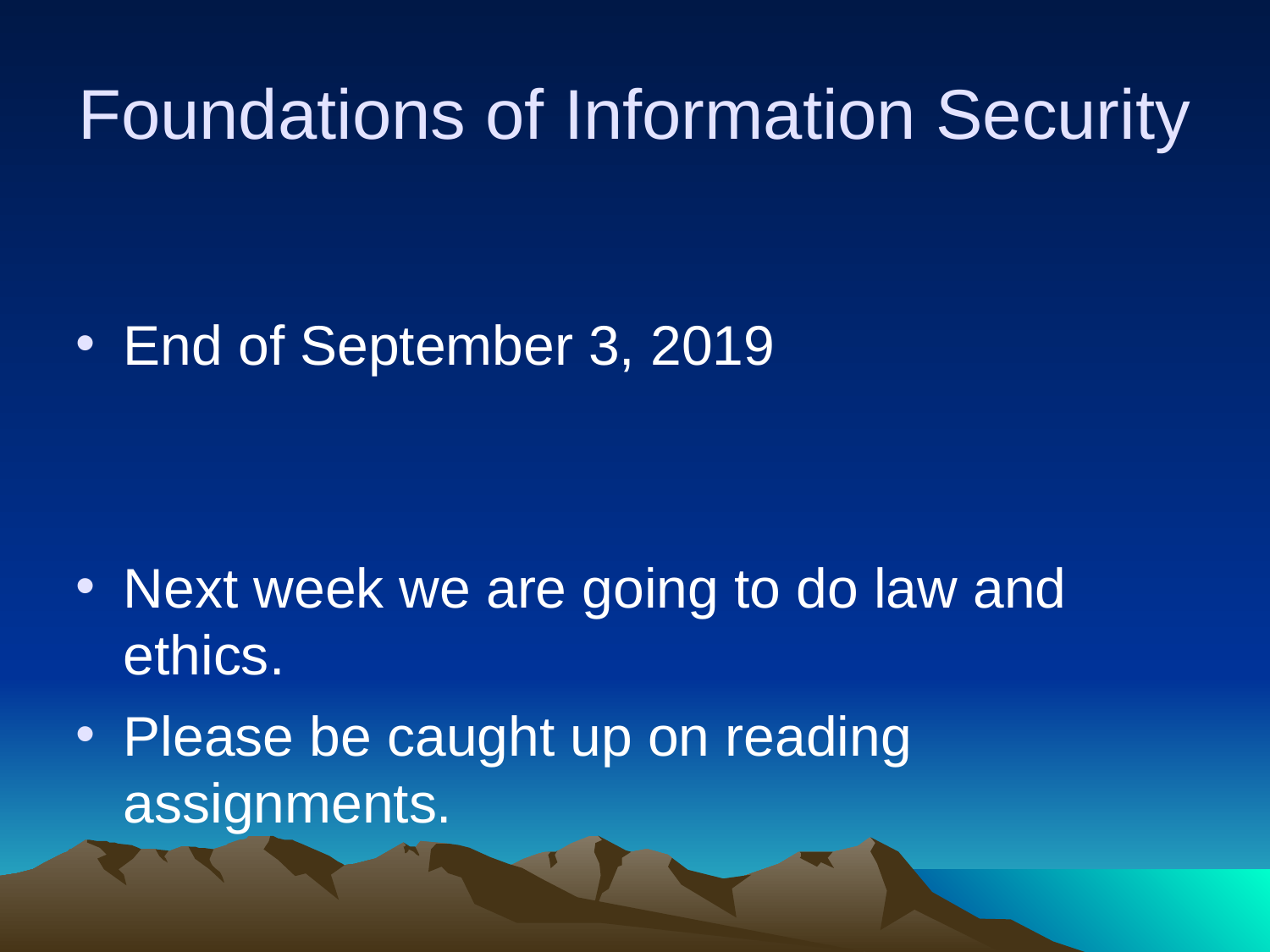

# Foundations of Information Security

End of September 3, 2019

Next week we are going to do law and ethics.
Please be caught up on reading assignments.